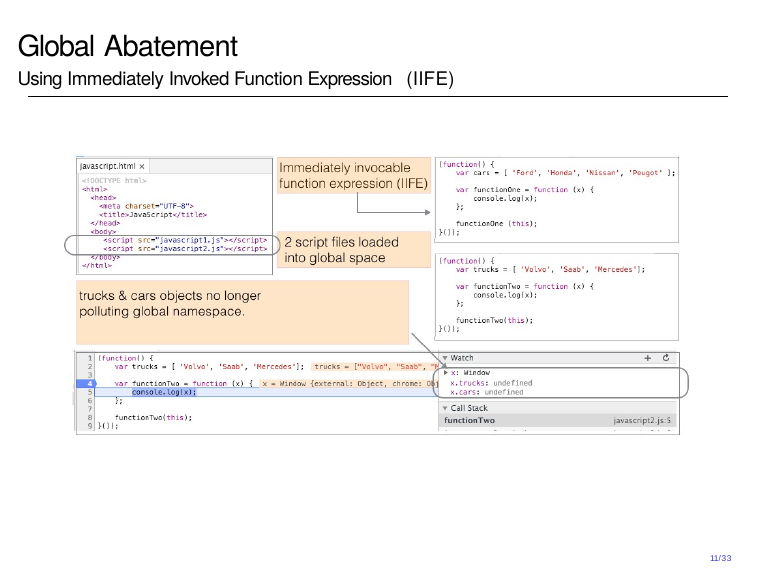

# Global Abatement
Using Immediately Invoked Function Expression   (IIFE)

11/33